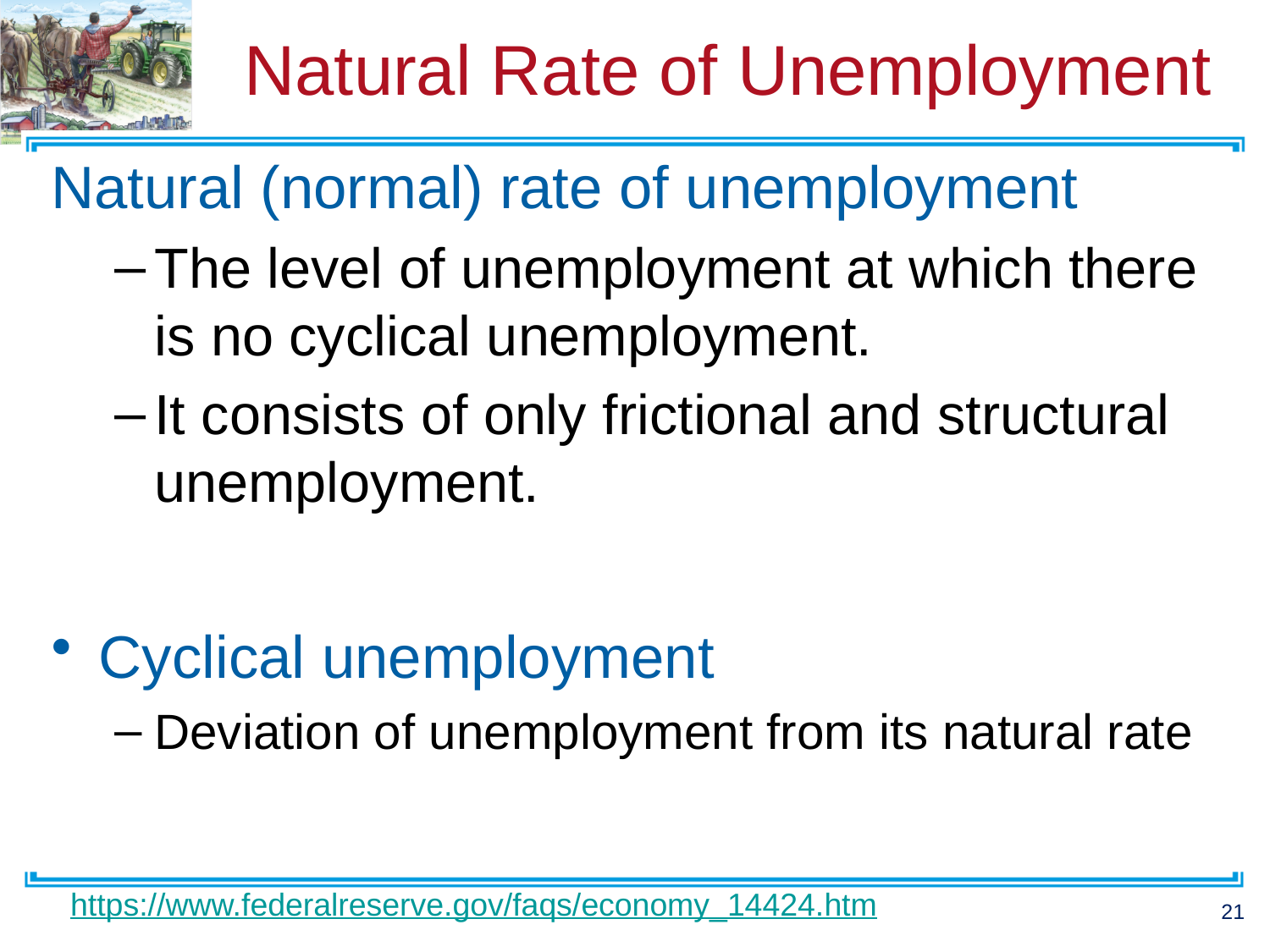

# Natural Rate of Unemployment
Natural (normal) rate of unemployment
The level of unemployment at which there is no cyclical unemployment.
It consists of only frictional and structural unemployment.

Cyclical unemployment
Deviation of unemployment from its natural rate

https://www.federalreserve.gov/faqs/economy_14424.htm

21